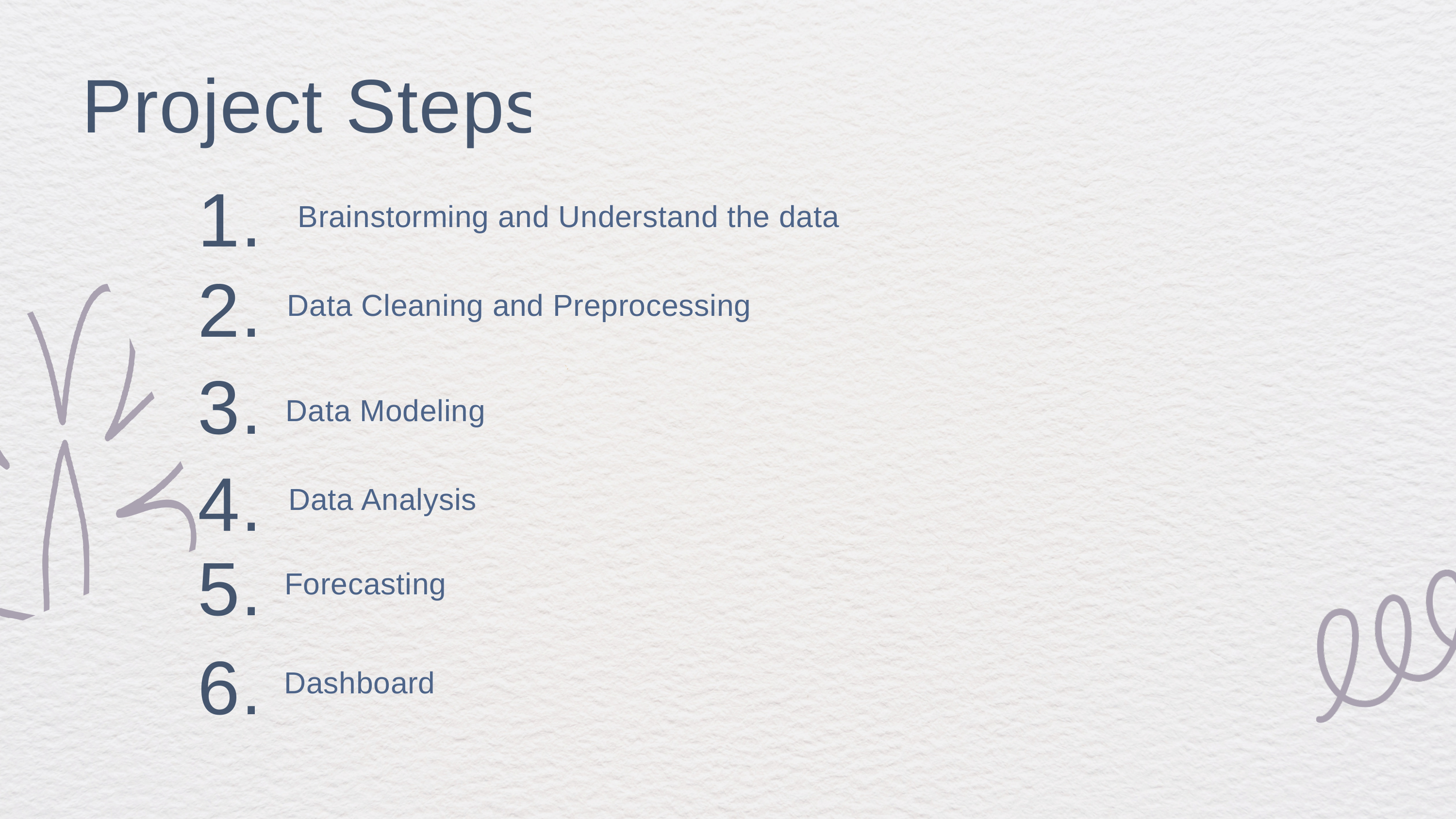

Project Steps
1.
Brainstorming and Understand the data
2.
Data Cleaning and Preprocessing

3.
Data Modeling
4.
Data Analysis
5.

Forecasting
6.
Dashboard